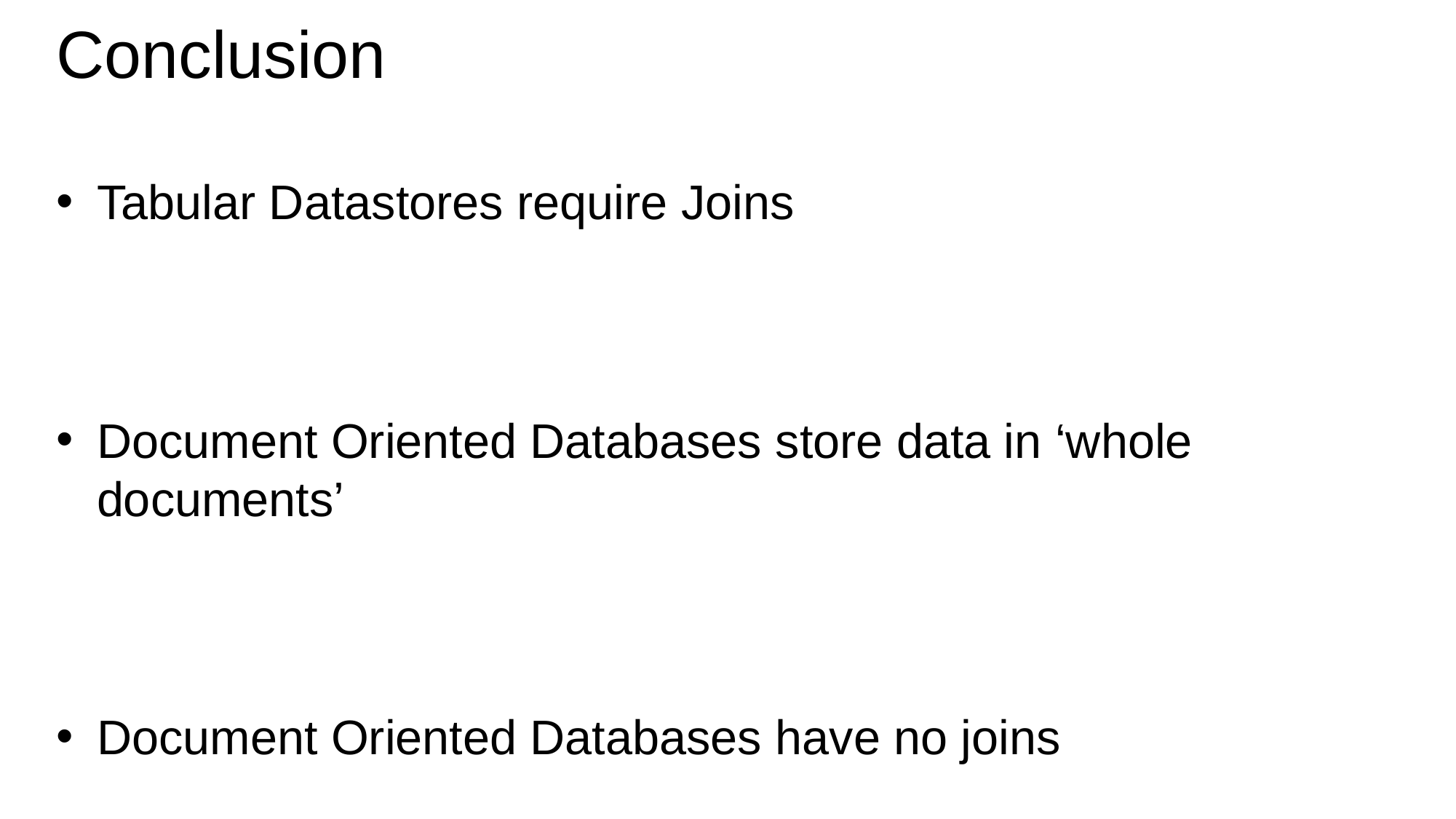

# Conclusion
Tabular Datastores require Joins

Document Oriented Databases store data in ‘whole documents’

Document Oriented Databases have no joins